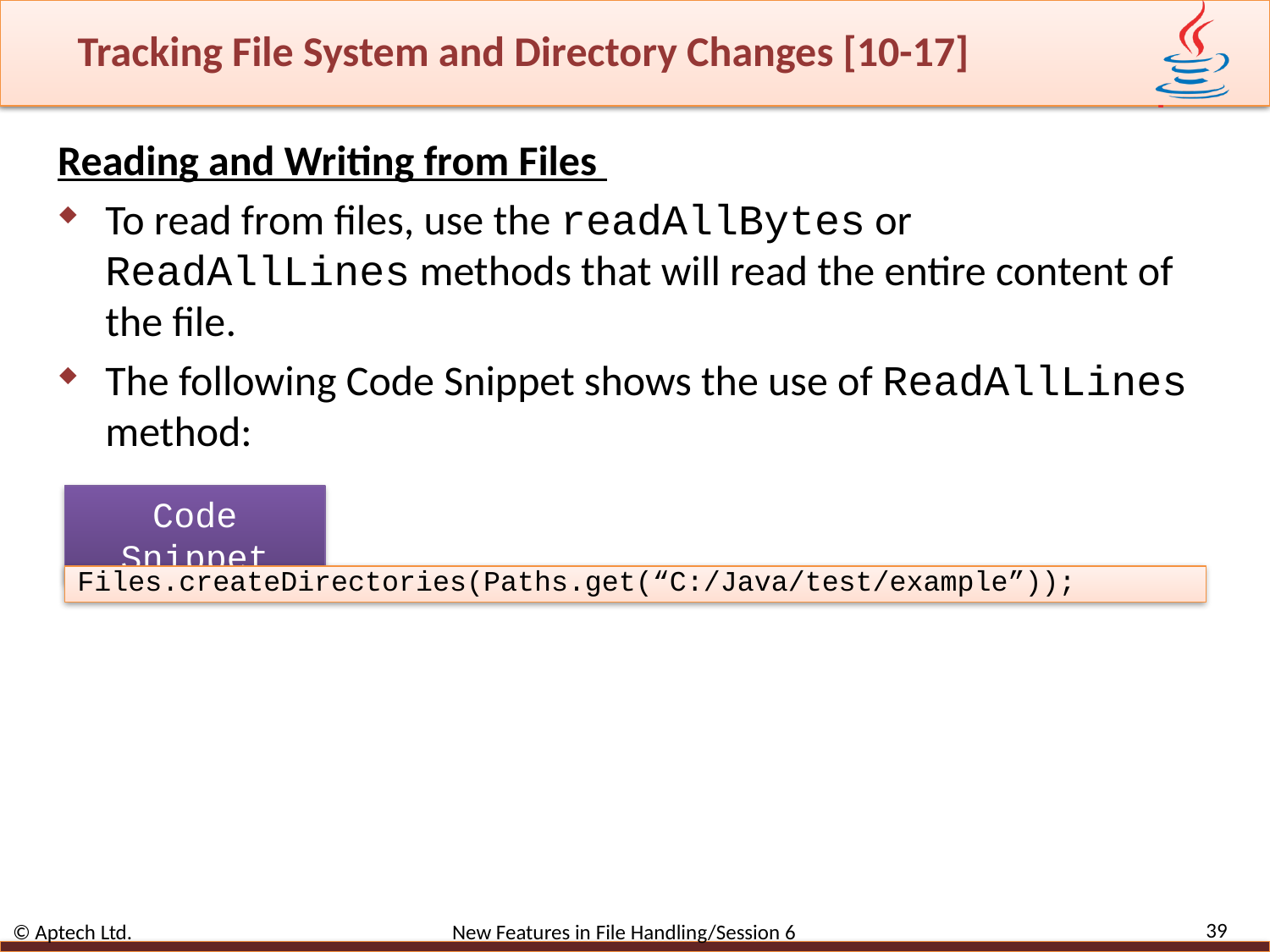

# Tracking File System and Directory Changes [10-17]
Reading and Writing from Files
To read from files, use the readAllBytes or ReadAllLines methods that will read the entire content of the file.
The following Code Snippet shows the use of ReadAllLines method:

Code Snippet
Files.createDirectories(Paths.get(“C:/Java/test/example”));
39
© Aptech Ltd.                                                                  New Features in File Handling/Session 6